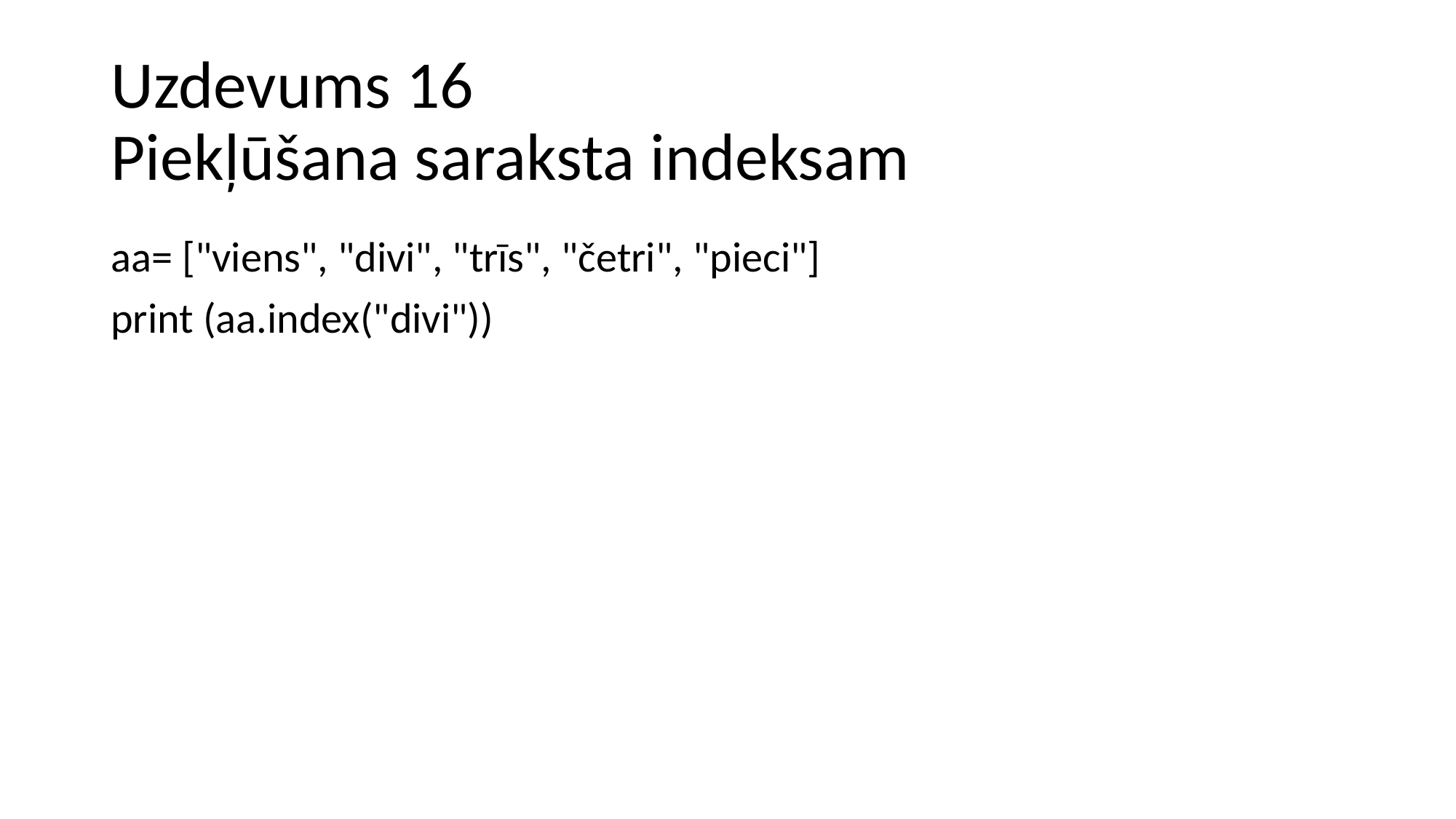

# Uzdevums 16 Piekļūšana saraksta indeksam
aa= ["viens", "divi", "trīs", "četri", "pieci"]
print (aa.index("divi"))